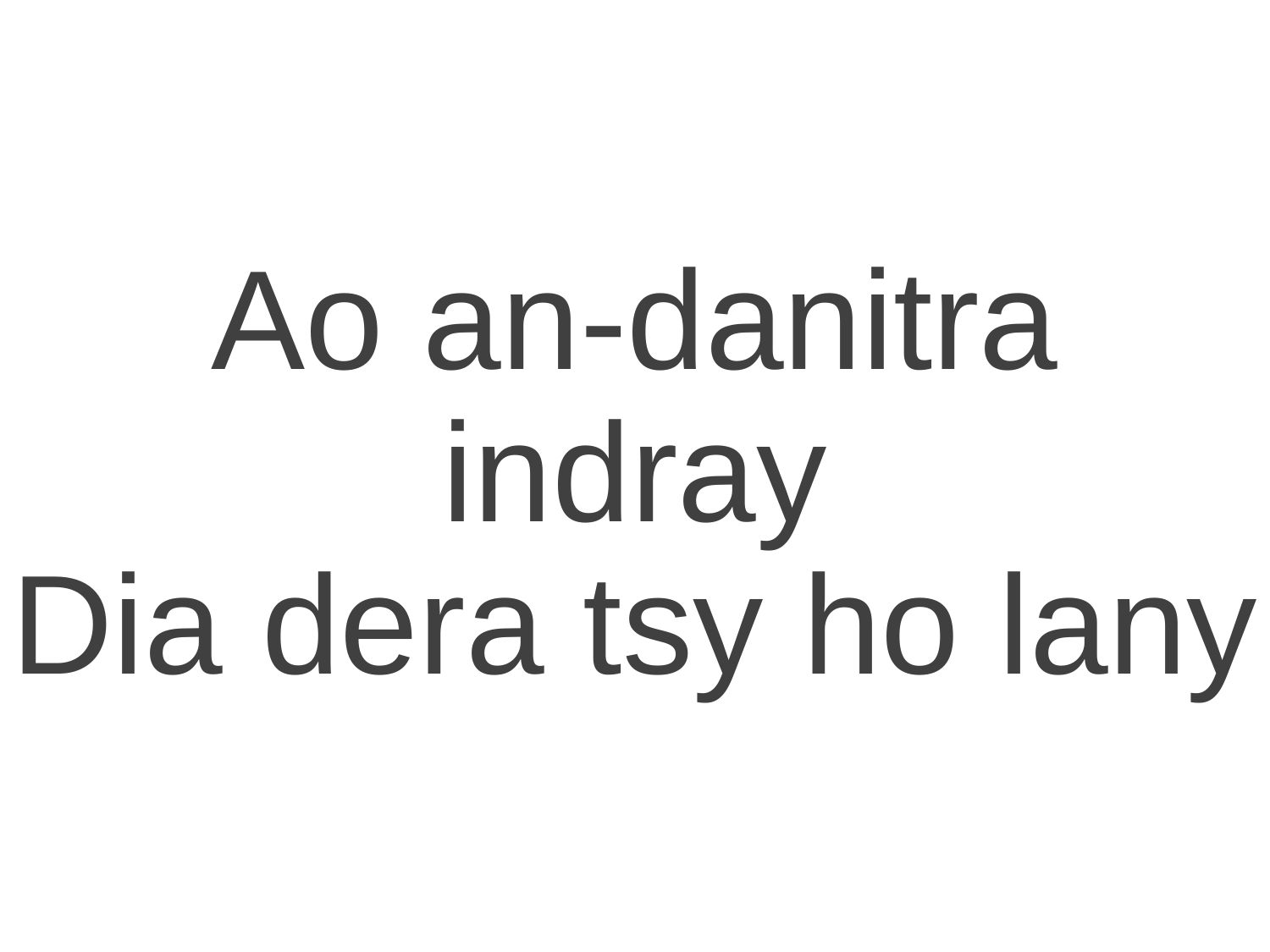

Ao an-danitra indray
Dia dera tsy ho lany